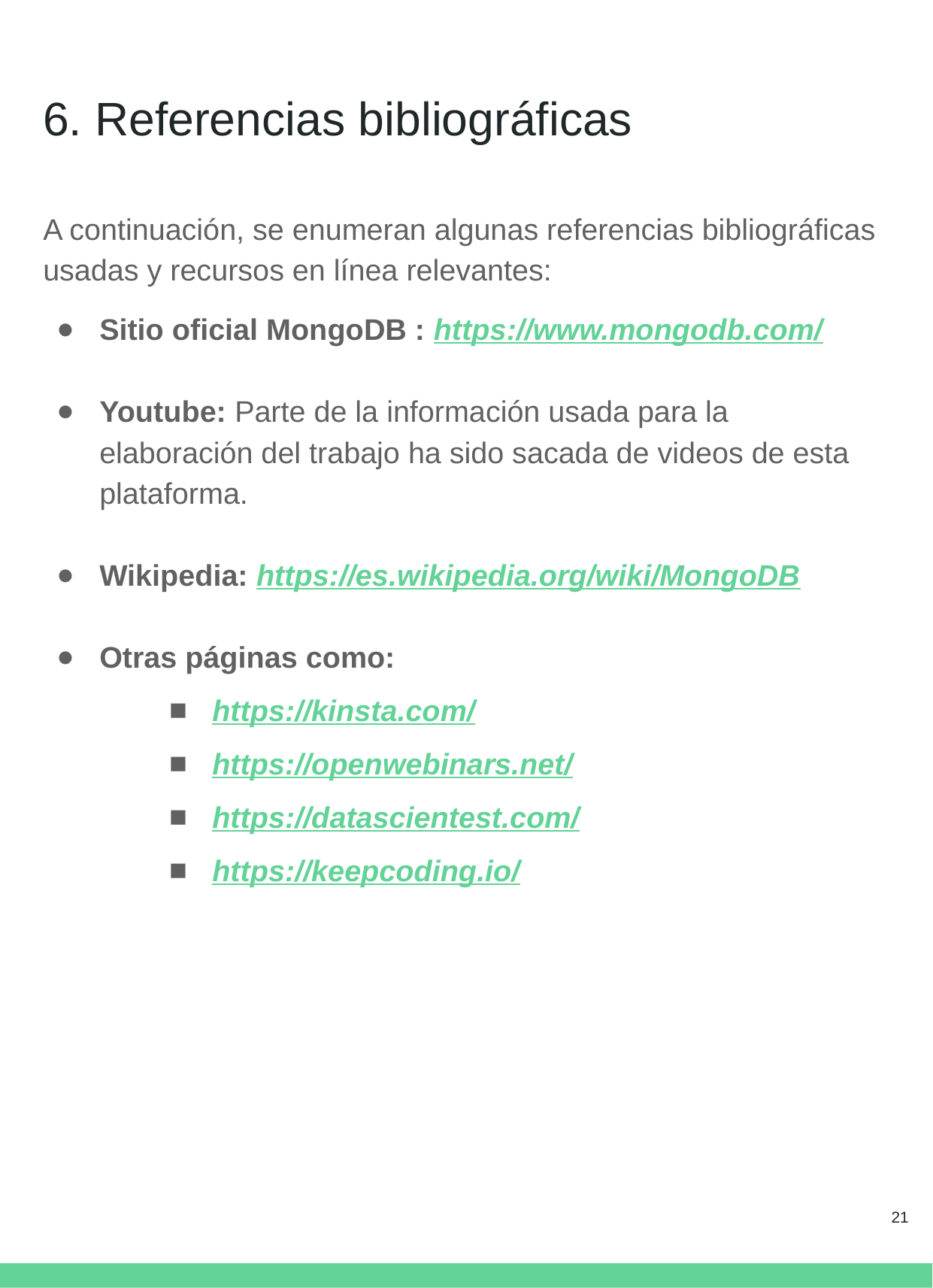

# 6. Referencias bibliográficas
A continuación, se enumeran algunas referencias bibliográficas usadas y recursos en línea relevantes:
Sitio oficial MongoDB : https://www.mongodb.com/

Youtube: Parte de la información usada para la elaboración del trabajo ha sido sacada de videos de esta plataforma.

Wikipedia: https://es.wikipedia.org/wiki/MongoDB

Otras páginas como:
https://kinsta.com/
https://openwebinars.net/
https://datascientest.com/
https://keepcoding.io/
21